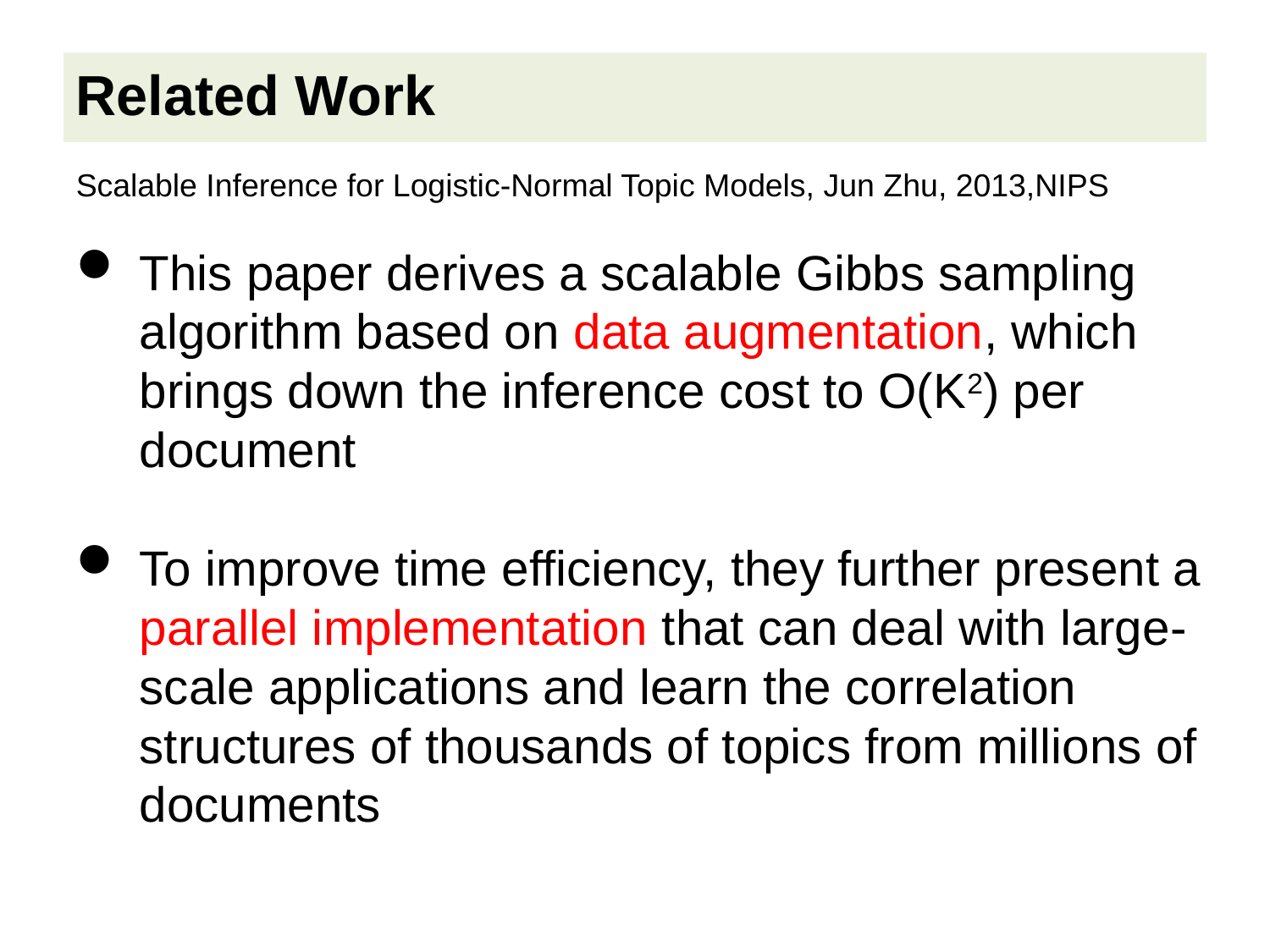

Related Work
Scalable Inference for Logistic-Normal Topic Models, Jun Zhu, 2013,NIPS

This paper derives a scalable Gibbs sampling algorithm based on data augmentation, which brings down the inference cost to O(K2) per document

To improve time efficiency, they further present a parallel implementation that can deal with large-scale applications and learn the correlation structures of thousands of topics from millions of documents